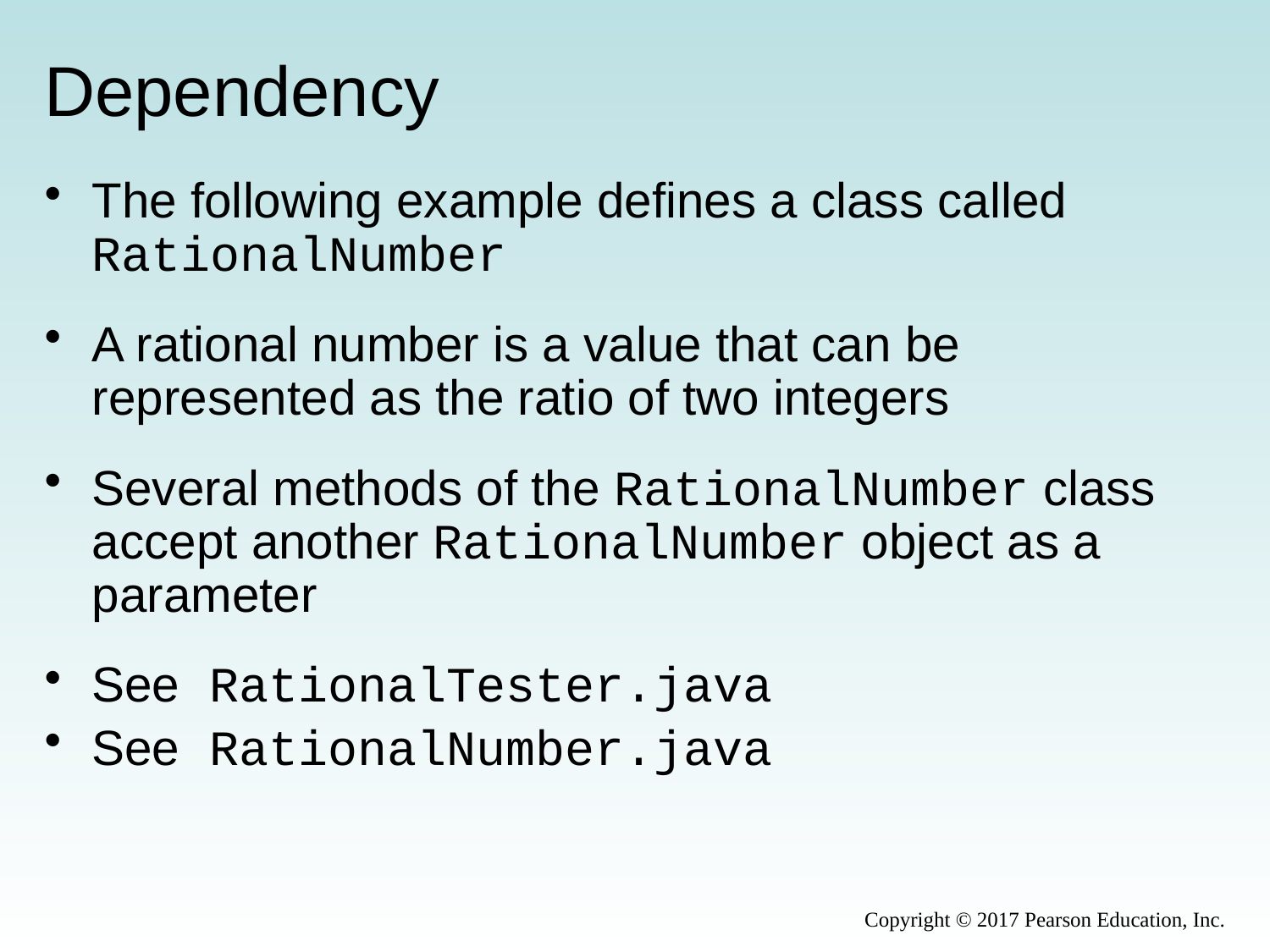

# Dependency
The following example defines a class called RationalNumber
A rational number is a value that can be represented as the ratio of two integers
Several methods of the RationalNumber class accept another RationalNumber object as a parameter
See RationalTester.java
See RationalNumber.java

Copyright © 2017 Pearson Education, Inc.